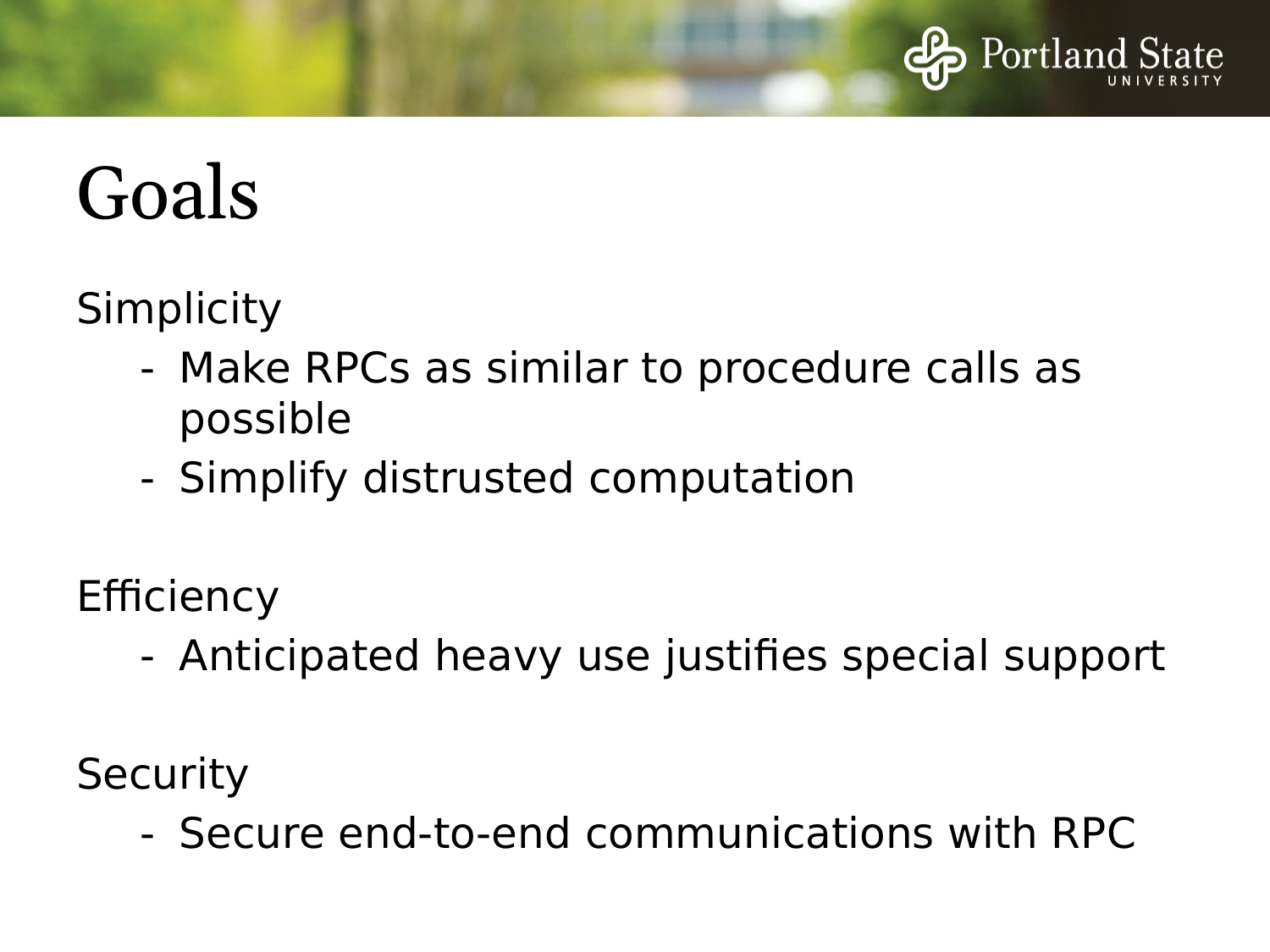

# Goals
Simplicity
-	Make RPCs as similar to procedure calls as possible
-	Simplify distrusted computation

Efficiency
-	Anticipated heavy use justifies special support

Security
-	Secure end-to-end communications with RPC